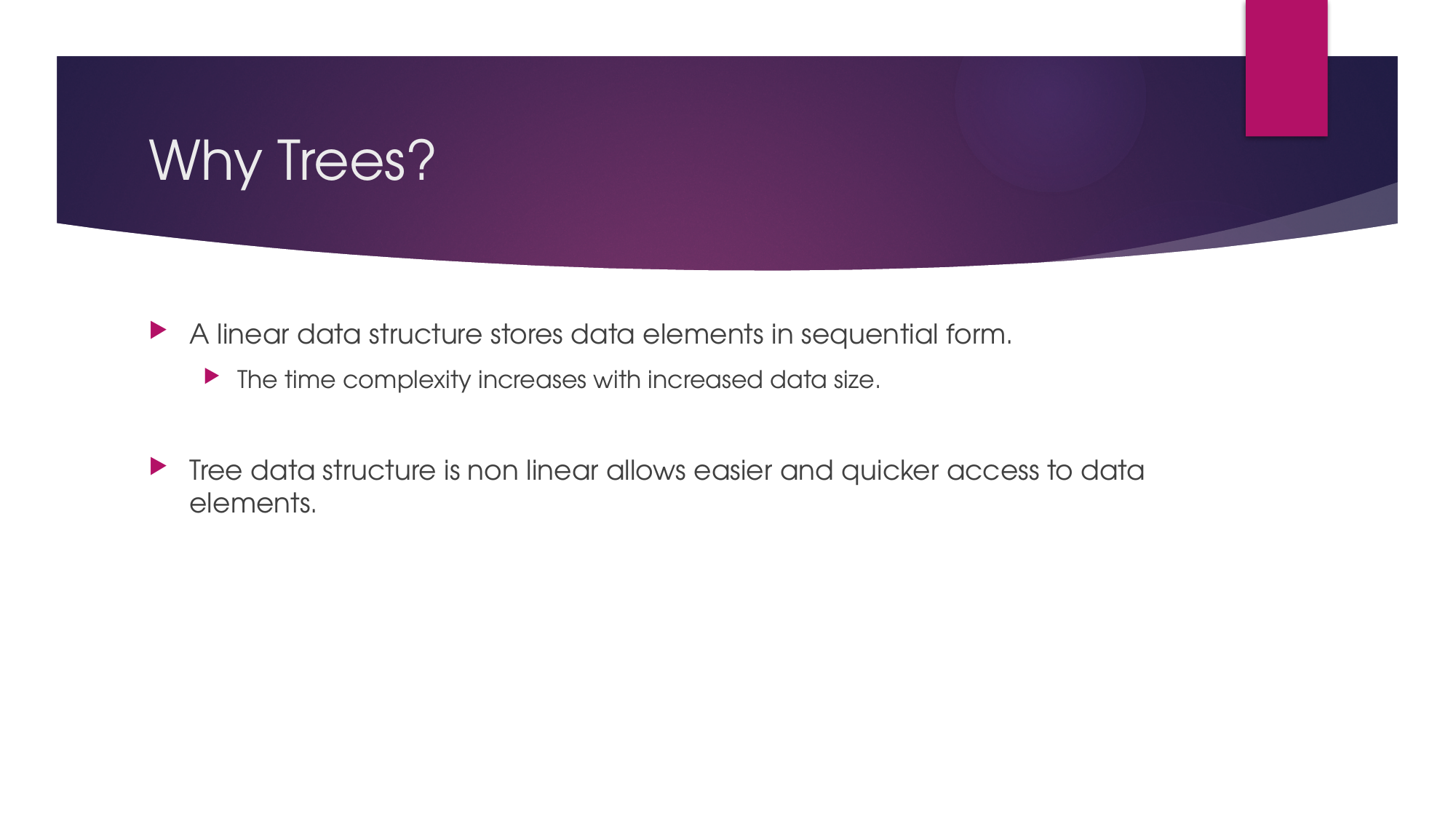

# Why Trees?
A linear data structure stores data elements in sequential form.
The time complexity increases with increased data size.

Tree data structure is non linear allows easier and quicker access to data elements.